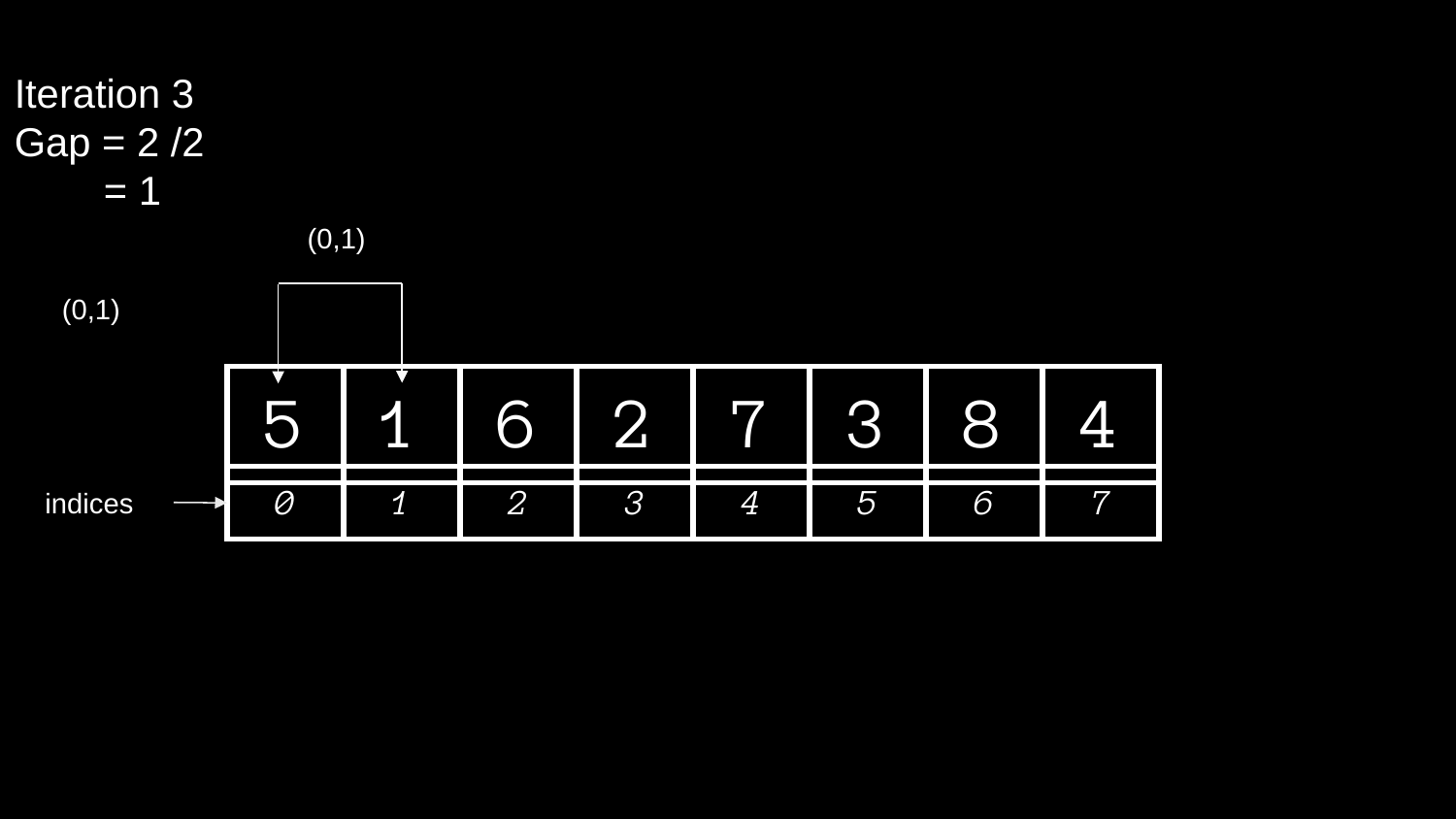

Iteration 3
Gap = 2 /2
        = 1

(0,1)
(0,1)
| 5 | 1 | 6 | 2 | 7 | 3 | 8 | 4 |
| --- | --- | --- | --- | --- | --- | --- | --- |
| 0 | 1 | 2 | 3 | 4 | 5 | 6 | 7 |
| --- | --- | --- | --- | --- | --- | --- | --- |
indices